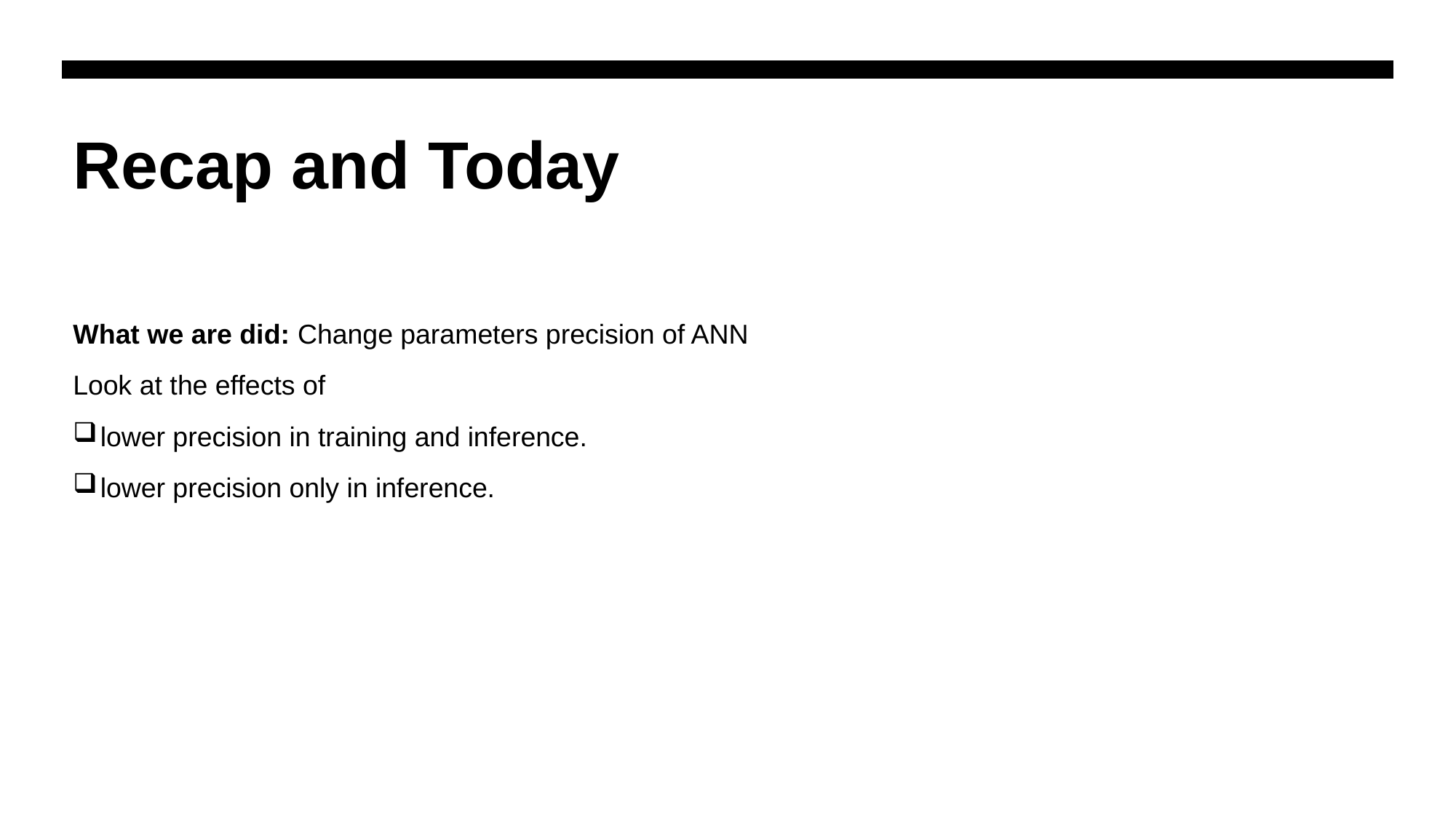

# Recap and Today
What we are did: Change parameters precision of ANN
Look at the effects of
lower precision in training and inference.
lower precision only in inference.